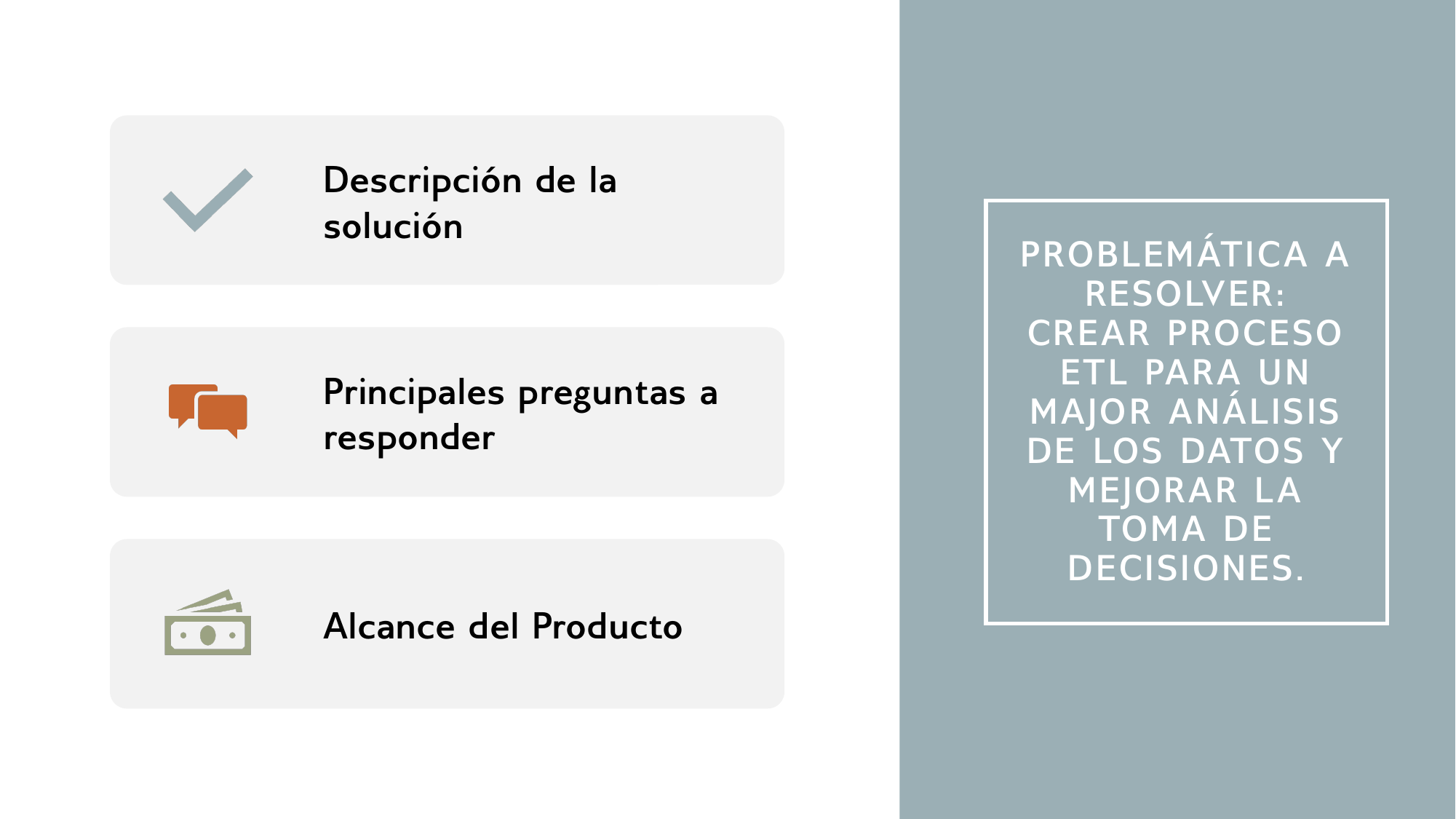

Descripción de la solución
Principales preguntas a responder
Alcance del Producto
# Problemática a Resolver: Crear Proceso ETL para un major análisis de los datos y mejorar la toma de decisiones.